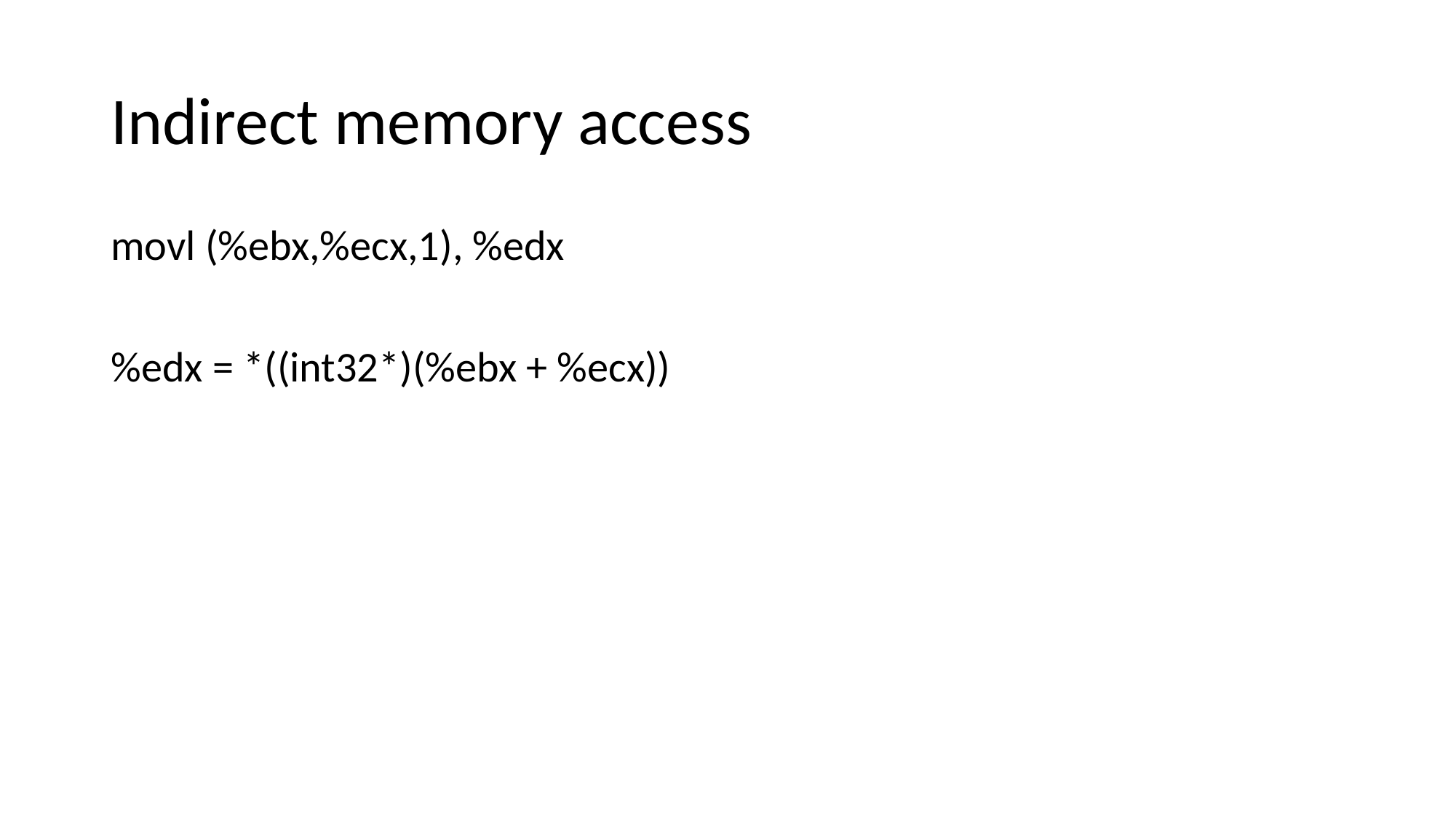

# Indirect memory access
movl (%ebx,%ecx,1), %edx

%edx = *((int32*)(%ebx + %ecx))